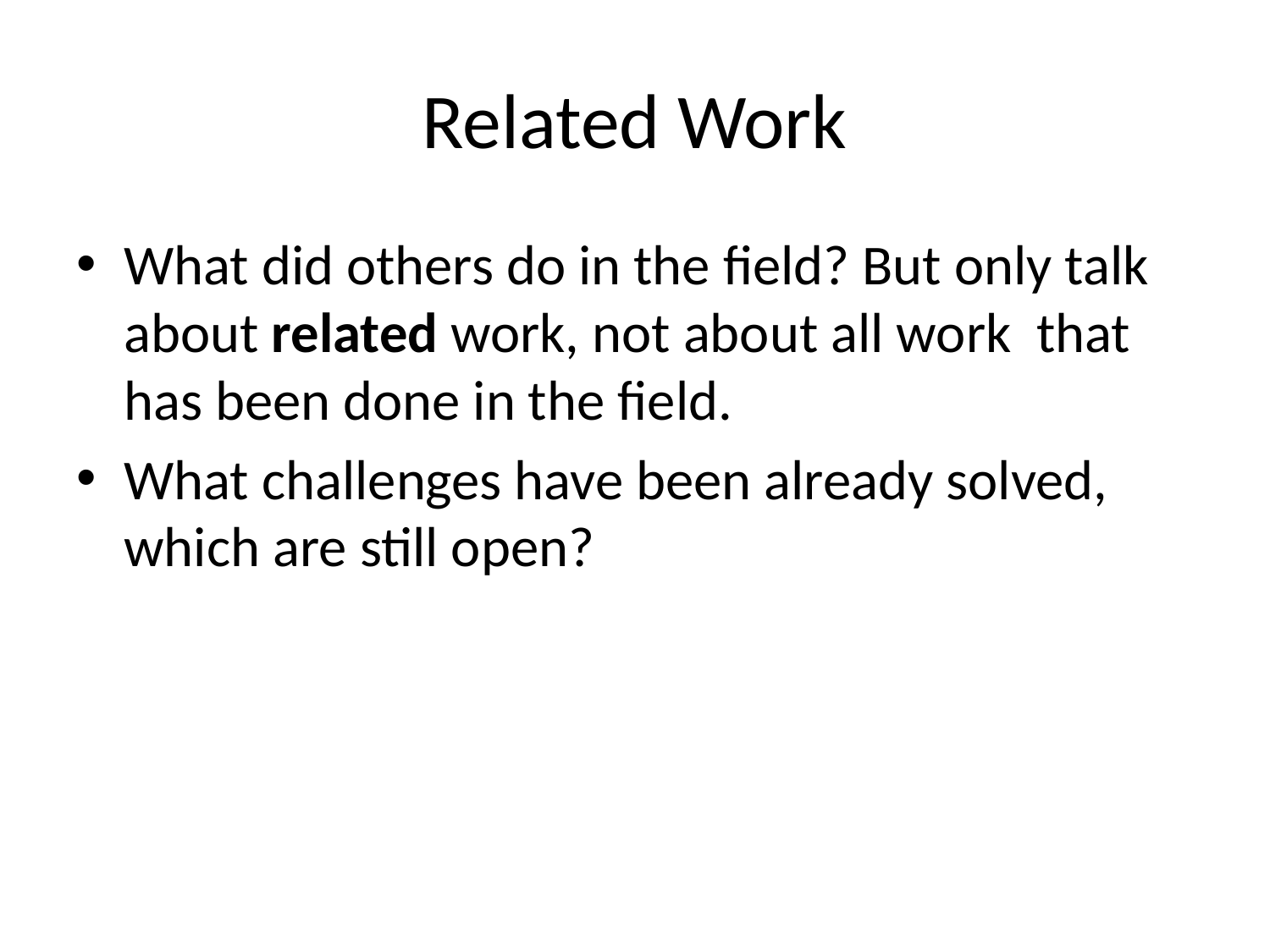

# Related Work
What did others do in the field? But only talk about related work, not about all work  that has been done in the field.
What challenges have been already solved, which are still open?